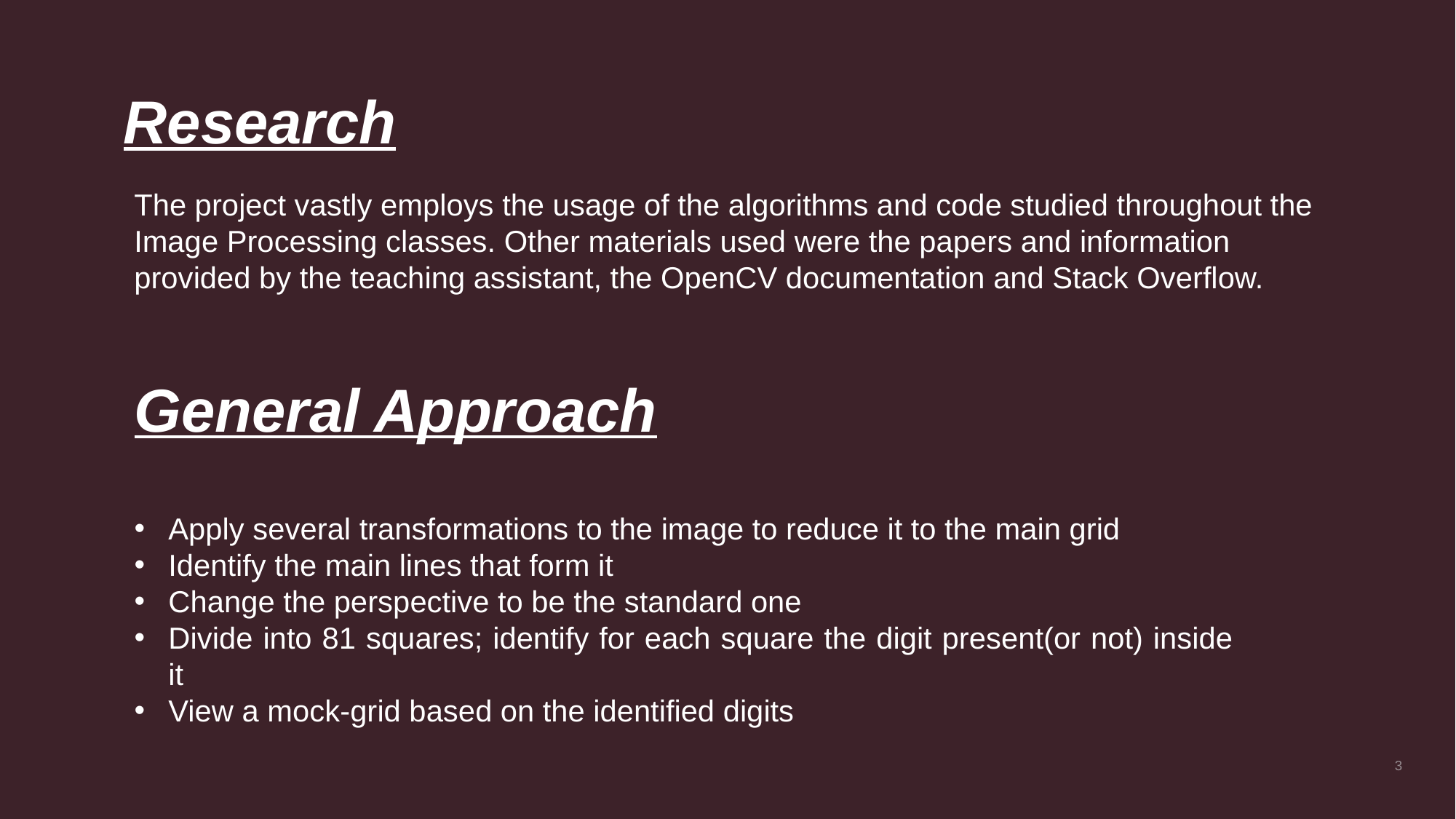

# Research
The project vastly employs the usage of the algorithms and code studied throughout the Image Processing classes. Other materials used were the papers and information provided by the teaching assistant, the OpenCV documentation and Stack Overflow.
General Approach
Apply several transformations to the image to reduce it to the main grid
Identify the main lines that form it
Change the perspective to be the standard one
Divide into 81 squares; identify for each square the digit present(or not) inside it
View a mock-grid based on the identified digits

3